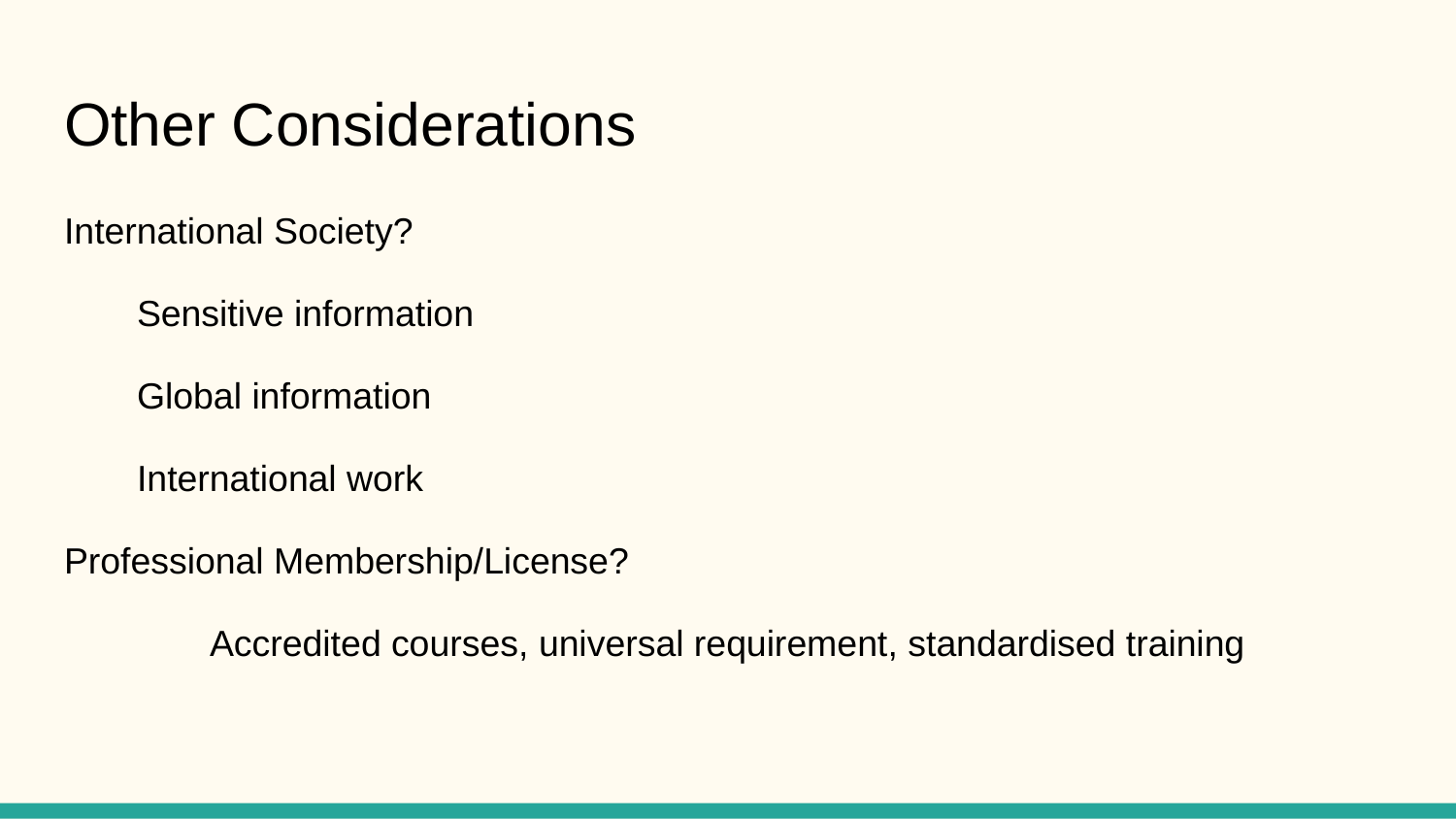

# Other Considerations
International Society?
Sensitive information
Global information
International work
Professional Membership/License?
	Accredited courses, universal requirement, standardised training